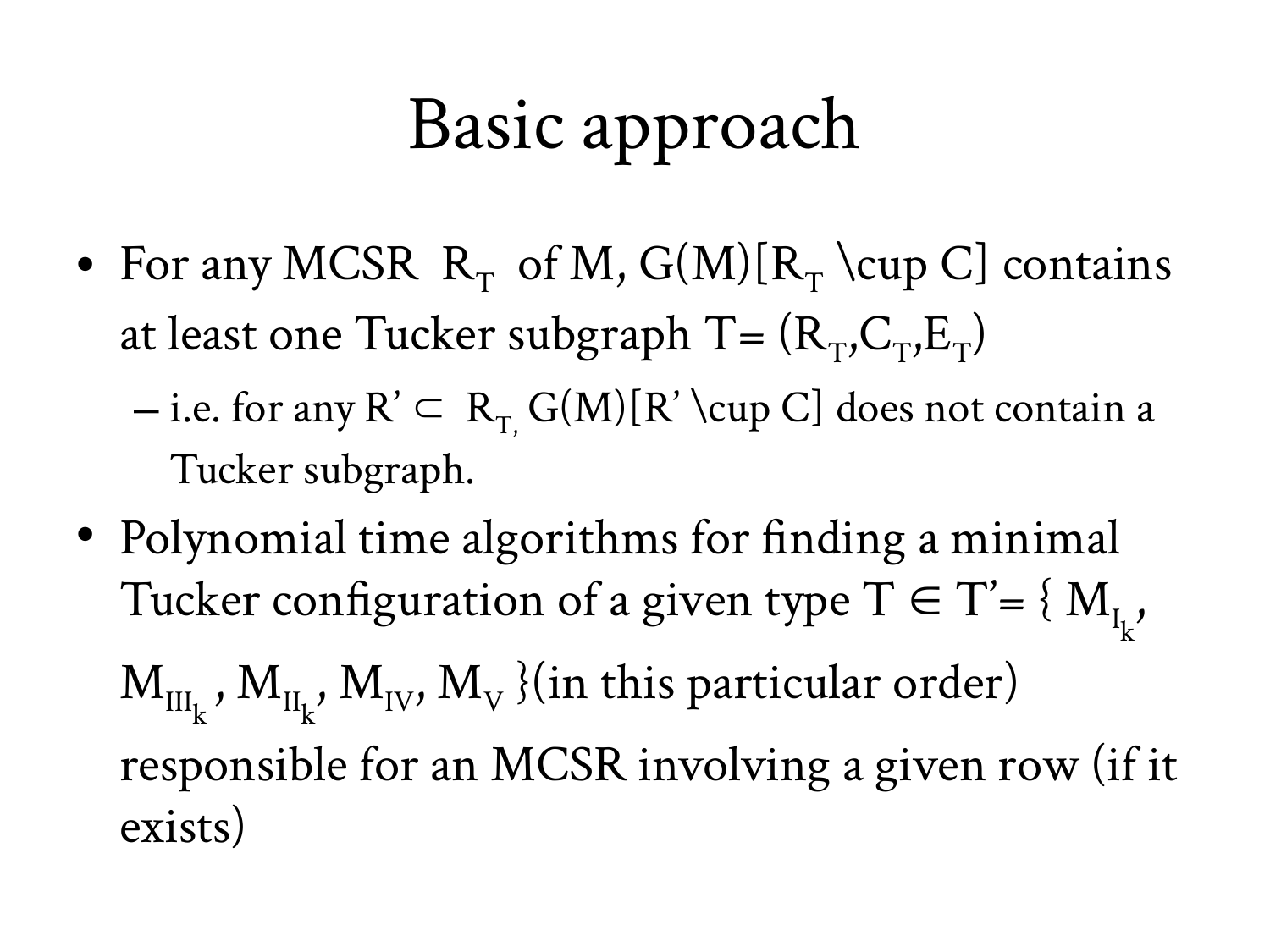

# Basic approach
For any MCSR  RT  of M, G(M)[RT \cup C] contains at least one Tucker subgraph T= (RT,CT,ET)
i.e. for any R’ ⊂  RT, G(M)[R’ \cup C] does not contain a Tucker subgraph.
Polynomial time algorithms for finding a minimal Tucker configuration of a given type T ∈ T’= { MIk, MIIIk , MIIk, MIV, MV }(in this particular order) responsible for an MCSR involving a given row (if it exists)